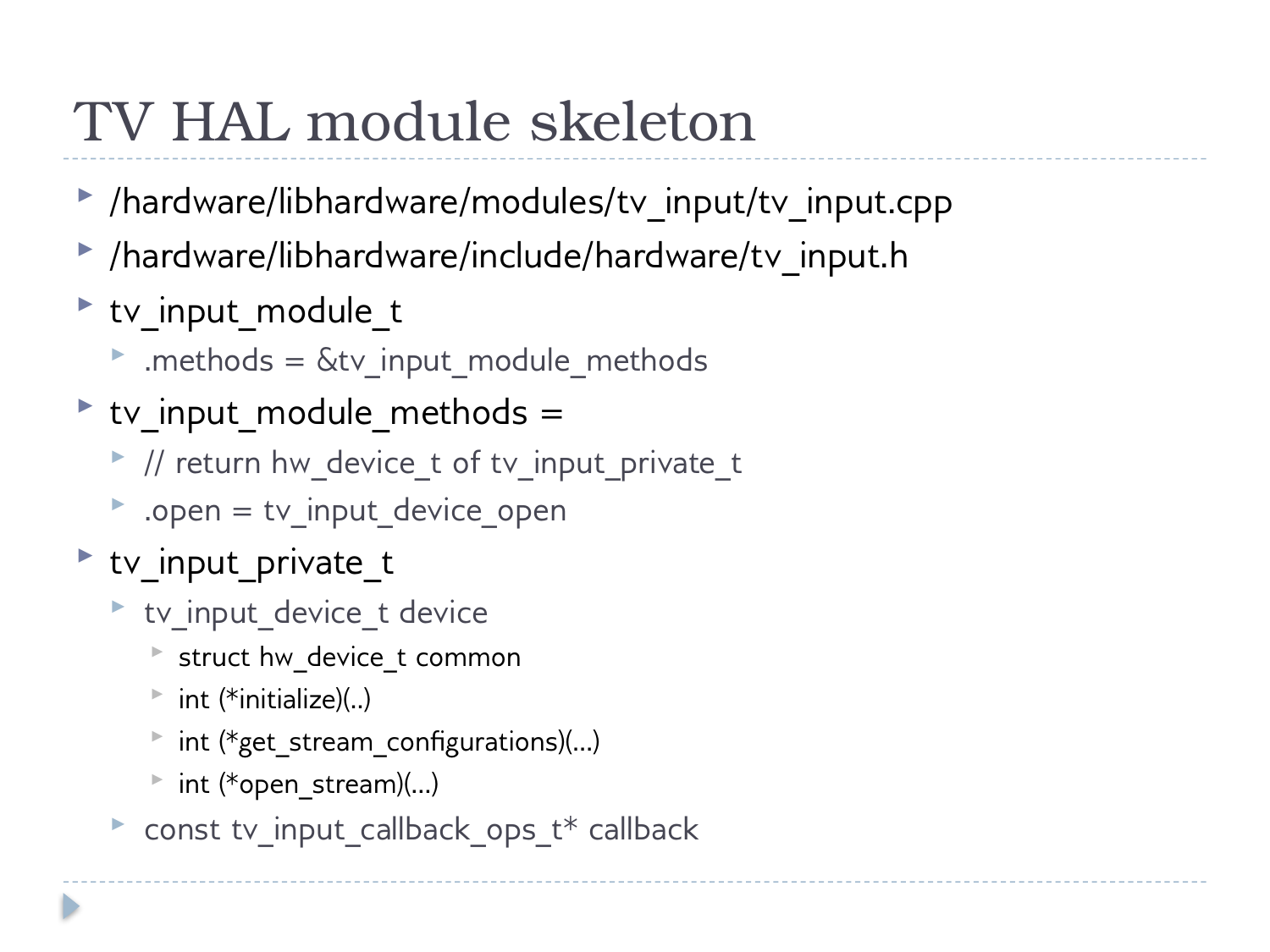

# TV HAL module skeleton
/hardware/libhardware/modules/tv_input/tv_input.cpp
/hardware/libhardware/include/hardware/tv_input.h
tv_input_module_t
.methods = &tv_input_module_methods
tv_input_module_methods =
// return hw_device_t of tv_input_private_t
.open = tv_input_device_open
tv_input_private_t
tv_input_device_t device
struct hw_device_t common
int (*initialize)(..)
int (*get_stream_configurations)(…)
int (*open_stream)(…)
const tv_input_callback_ops_t* callback